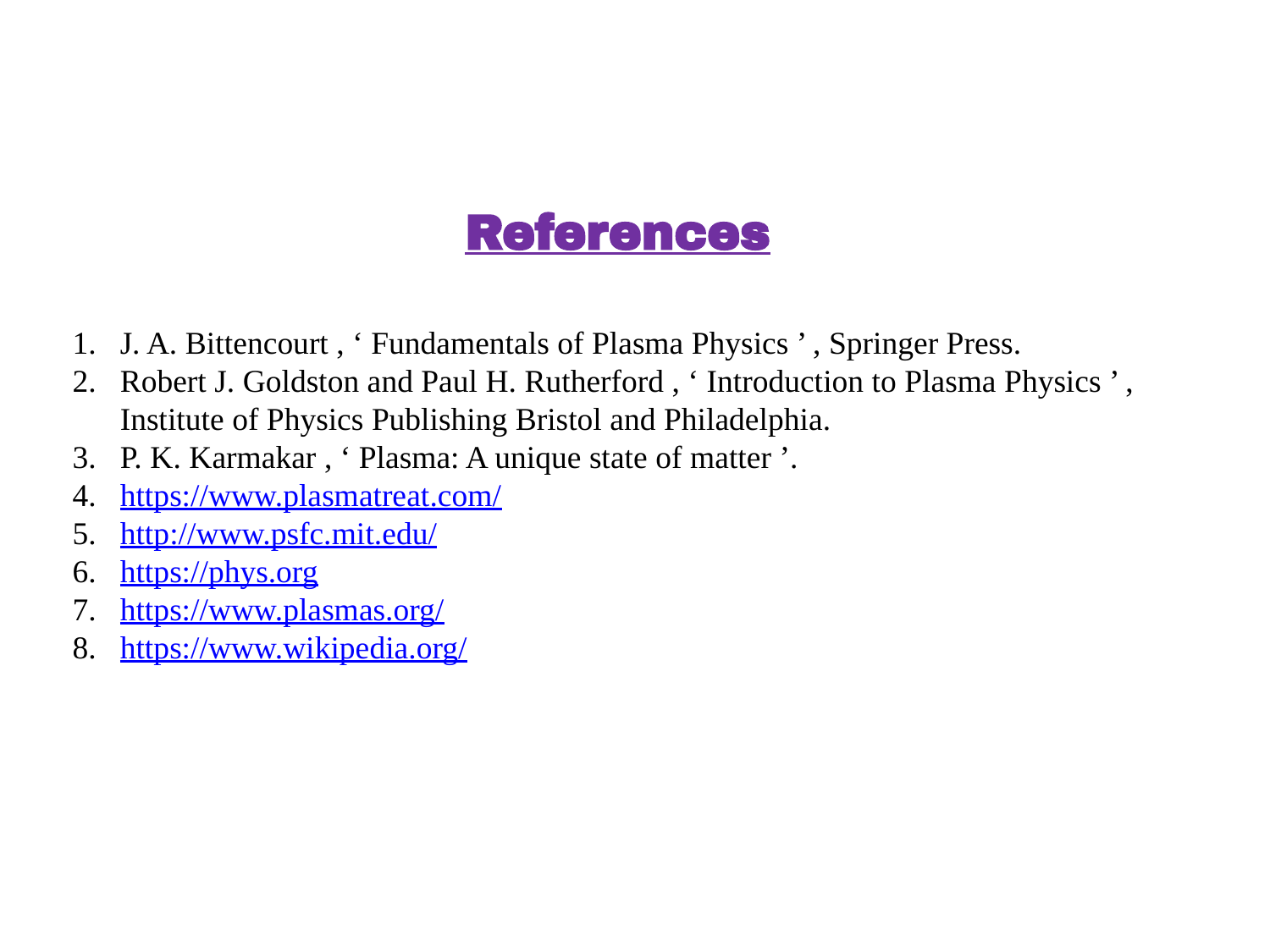

References
J. A. Bittencourt , ‘ Fundamentals of Plasma Physics ’ , Springer Press.
Robert J. Goldston and Paul H. Rutherford , ‘ Introduction to Plasma Physics ’ , Institute of Physics Publishing Bristol and Philadelphia.
P. K. Karmakar , ‘ Plasma: A unique state of matter ’.
https://www.plasmatreat.com/
http://www.psfc.mit.edu/
https://phys.org
https://www.plasmas.org/
https://www.wikipedia.org/